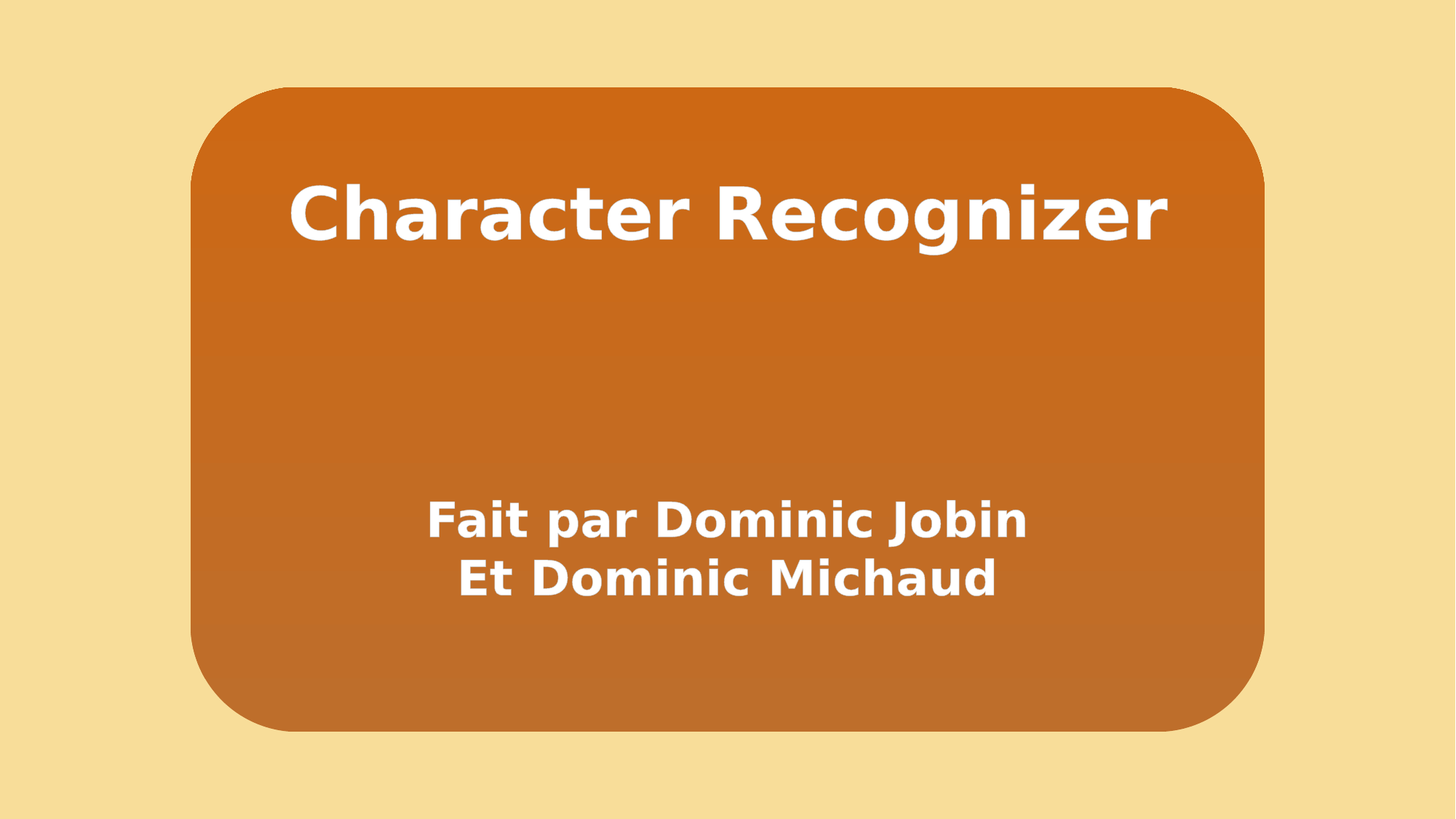

Character Recognizer
Fait par Dominic Jobin
Et Dominic Michaud